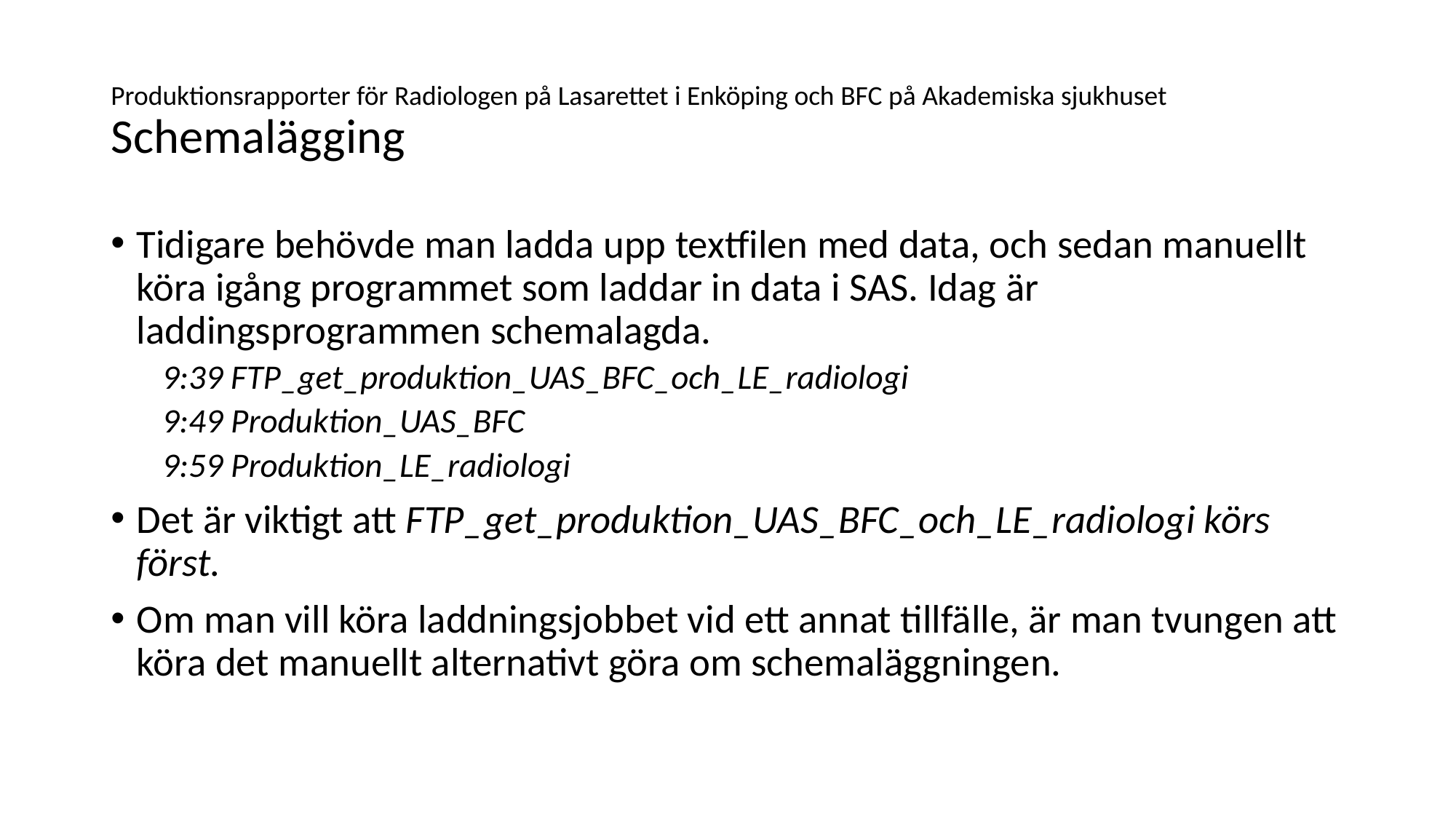

# Produktionsrapporter för Radiologen på Lasarettet i Enköping och BFC på Akademiska sjukhuset Schemalägging
Tidigare behövde man ladda upp textfilen med data, och sedan manuellt köra igång programmet som laddar in data i SAS. Idag är laddingsprogrammen schemalagda.
9:39 FTP_get_produktion_UAS_BFC_och_LE_radiologi
9:49 Produktion_UAS_BFC
9:59 Produktion_LE_radiologi
Det är viktigt att FTP_get_produktion_UAS_BFC_och_LE_radiologi körs först.
Om man vill köra laddningsjobbet vid ett annat tillfälle, är man tvungen att köra det manuellt alternativt göra om schemaläggningen.